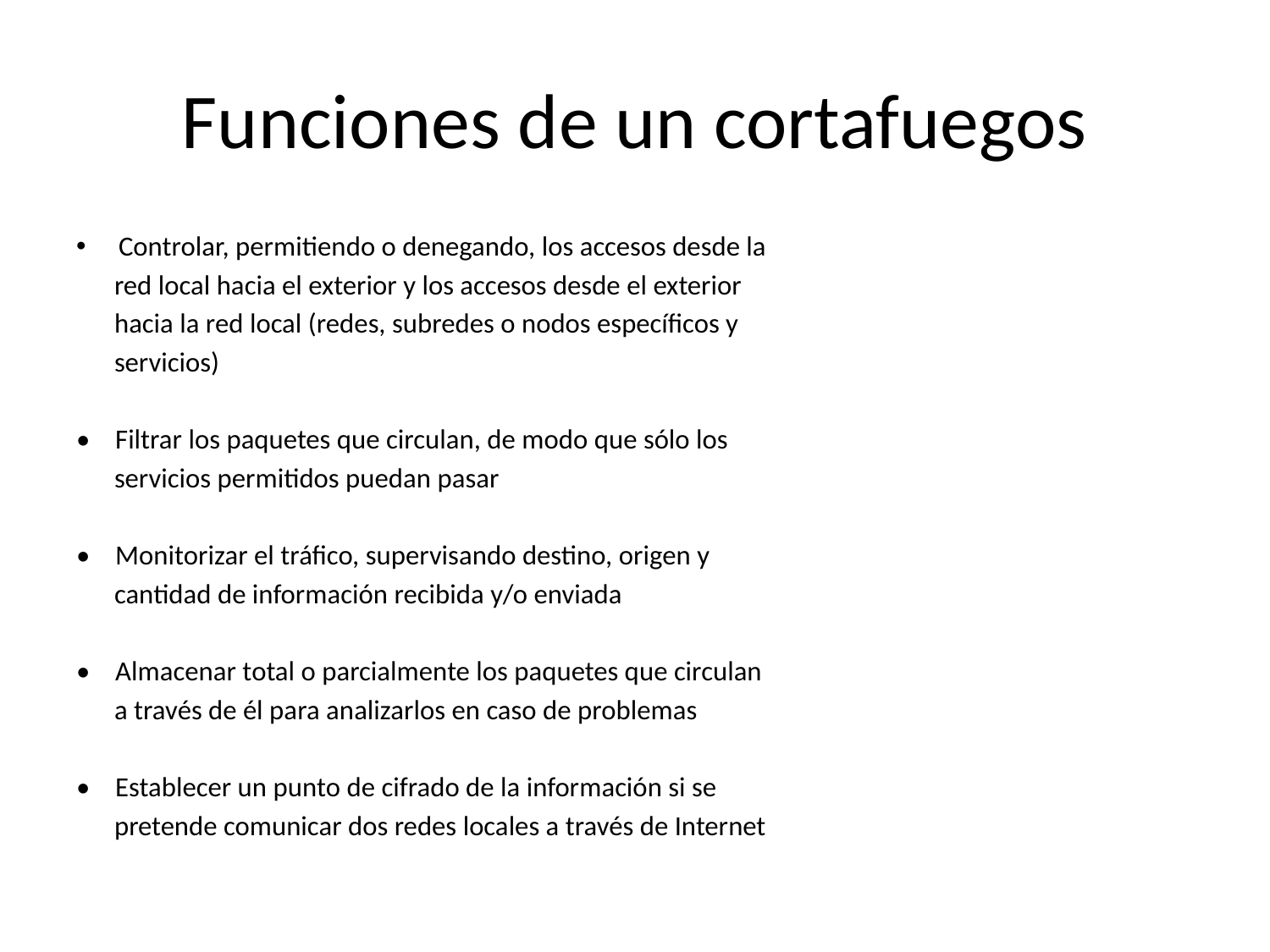

# Funciones de un cortafuegos
Controlar, permitiendo o denegando, los accesos desde la
      red local hacia el exterior y los accesos desde el exterior
      hacia la red local (redes, subredes o nodos específicos y
      servicios)

•    Filtrar los paquetes que circulan, de modo que sólo los
      servicios permitidos puedan pasar

•    Monitorizar el tráfico, supervisando destino, origen y
      cantidad de información recibida y/o enviada

•    Almacenar total o parcialmente los paquetes que circulan
      a través de él para analizarlos en caso de problemas

•    Establecer un punto de cifrado de la información si se
      pretende comunicar dos redes locales a través de Internet